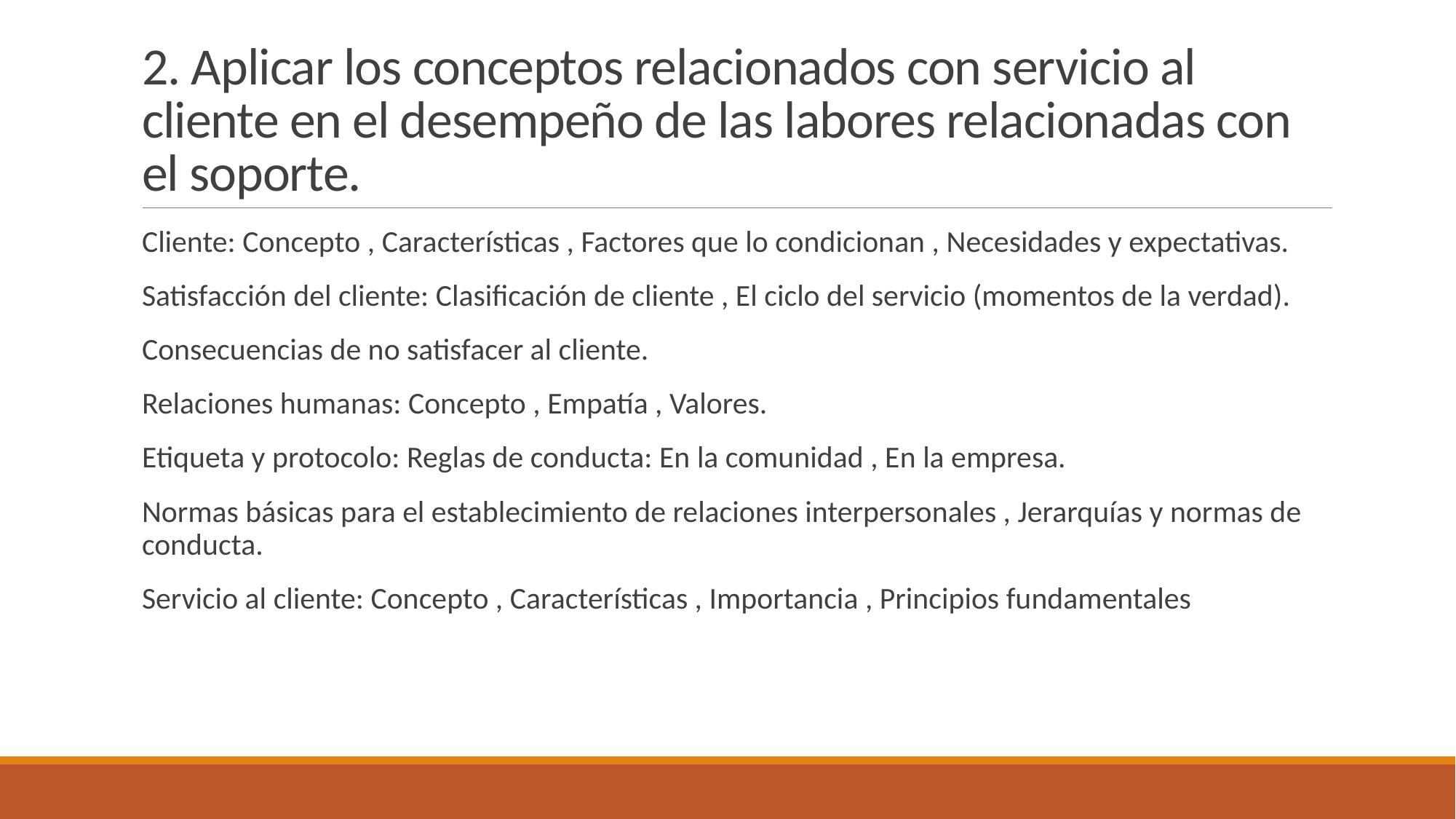

# 2. Aplicar los conceptos relacionados con servicio al cliente en el desempeño de las labores relacionadas con el soporte.
Cliente: Concepto , Características , Factores que lo condicionan , Necesidades y expectativas.
Satisfacción del cliente: Clasificación de cliente , El ciclo del servicio (momentos de la verdad).
Consecuencias de no satisfacer al cliente.
Relaciones humanas: Concepto , Empatía , Valores.
Etiqueta y protocolo: Reglas de conducta: En la comunidad , En la empresa.
Normas básicas para el establecimiento de relaciones interpersonales , Jerarquías y normas de conducta.
Servicio al cliente: Concepto , Características , Importancia , Principios fundamentales